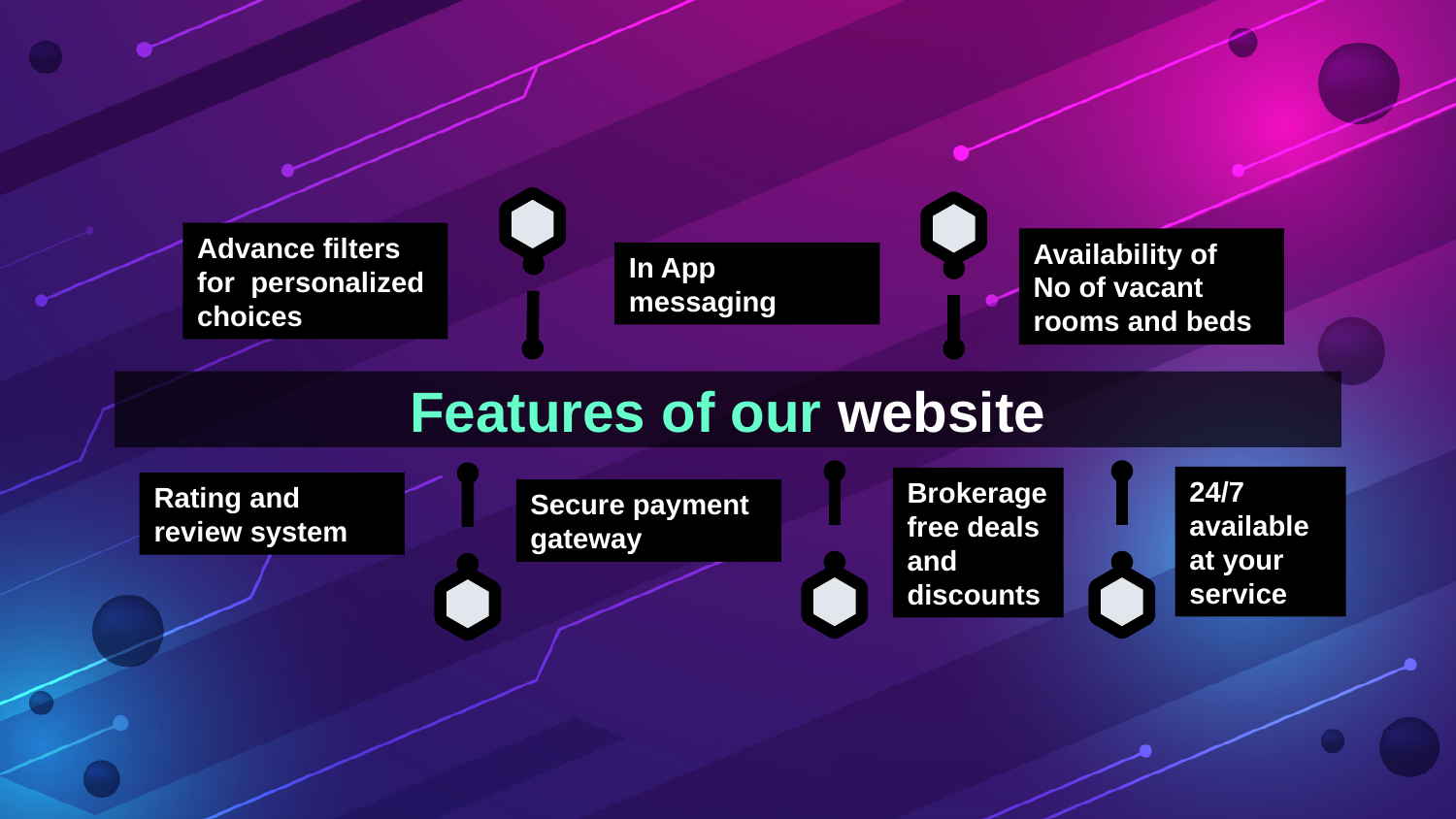

Advance filters for  personalized choices
Availability of
No of vacant rooms and beds
In App messaging

Features of our website

24/7 available at your service
Brokerage free deals and discounts

Rating and review system
Secure payment gateway